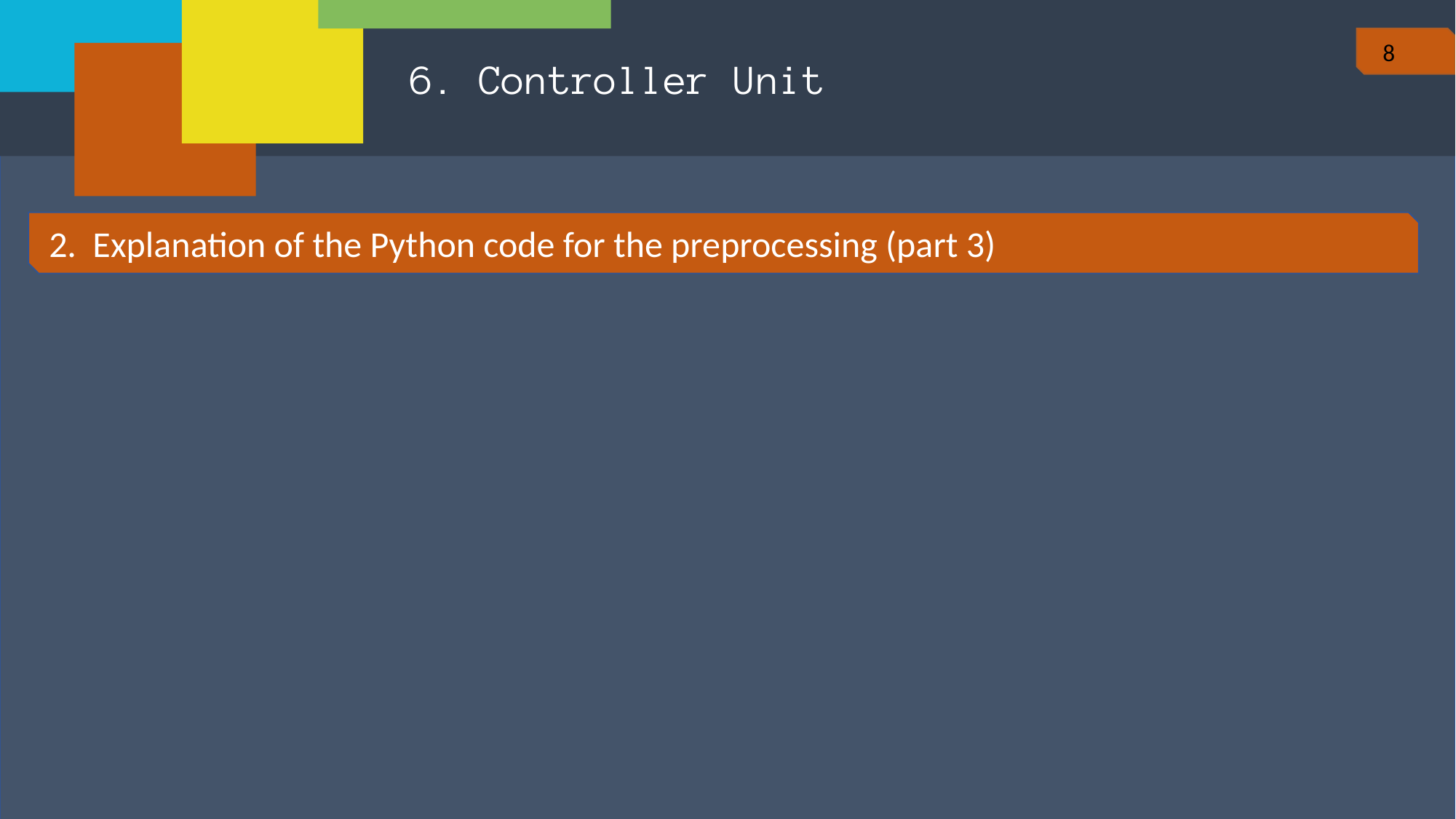

8

6. Controller Unit

2.  Explanation of the Python code for the preprocessing (part 3)